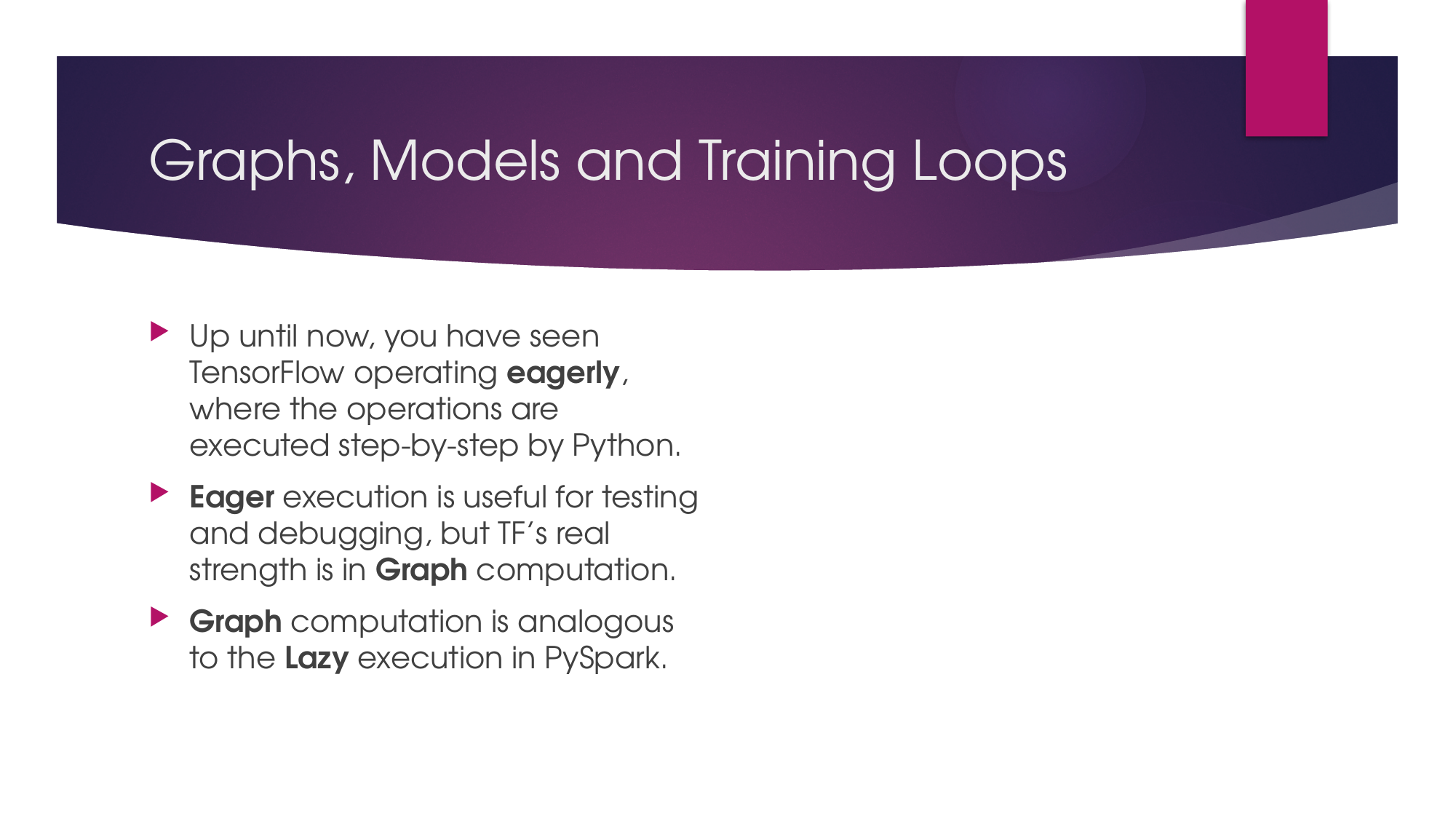

# Graphs, Models and Training Loops
Up until now, you have seen TensorFlow operating eagerly, where the operations are executed step-by-step by Python.
Eager execution is useful for testing and debugging, but TF’s real strength is in Graph computation.
Graph computation is analogous to the Lazy execution in PySpark.